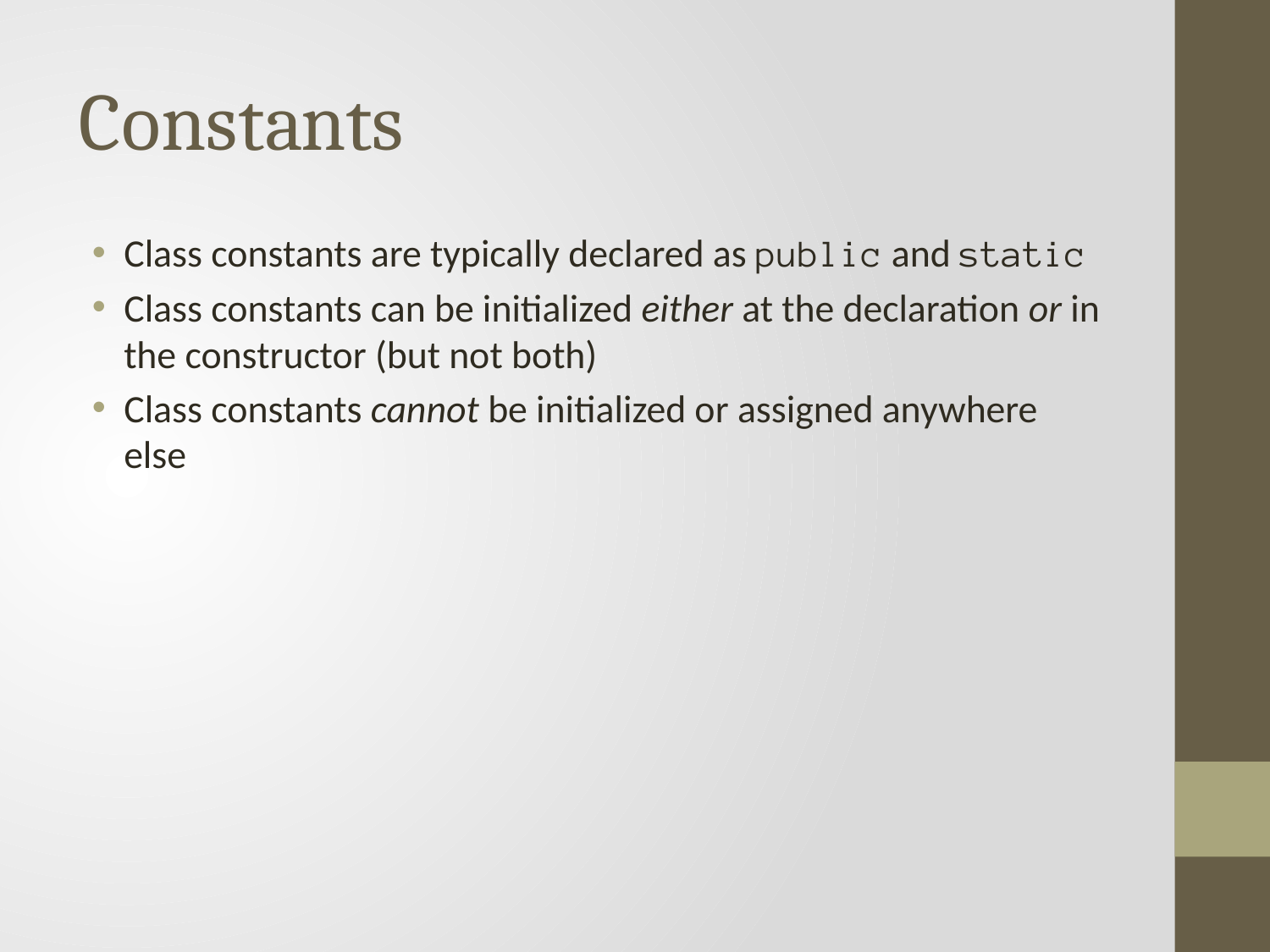

# Constants
Class constants are typically declared as public and static
Class constants can be initialized either at the declaration or in the constructor (but not both)
Class constants cannot be initialized or assigned anywhere else